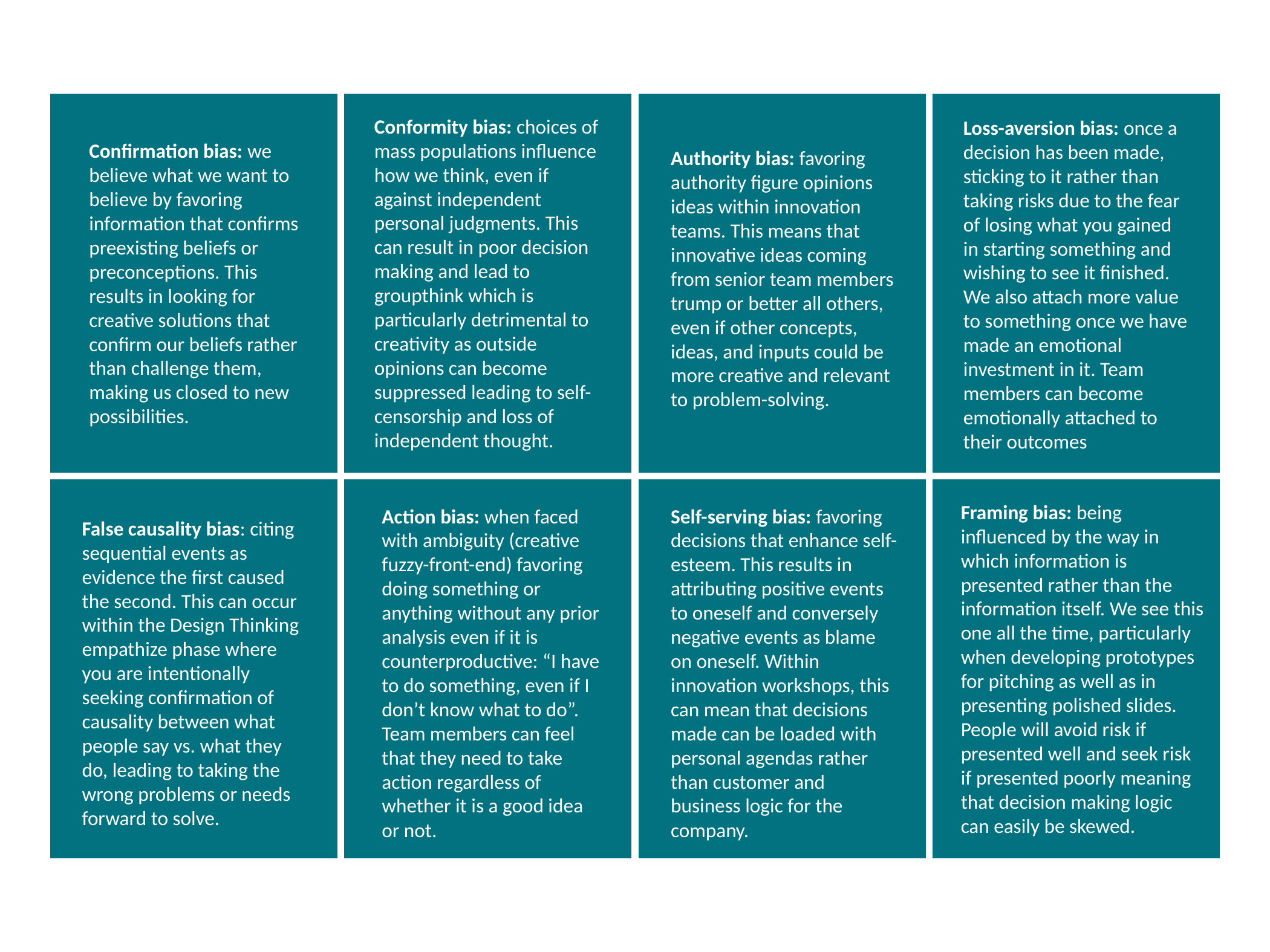

Conformity bias: choices of mass populations influence how we think, even if against independent personal judgments. This can result in poor decision making and lead to groupthink which is particularly detrimental to creativity as outside opinions can become suppressed leading to self-censorship and loss of independent thought.
Loss-aversion bias: once a decision has been made, sticking to it rather than taking risks due to the fear of losing what you gained in starting something and wishing to see it finished. We also attach more value to something once we have made an emotional investment in it. Team members can become emotionally attached to their outcomes
Confirmation bias: we believe what we want to believe by favoring information that confirms preexisting beliefs or preconceptions. This results in looking for creative solutions that confirm our beliefs rather than challenge them, making us closed to new possibilities.
Authority bias: favoring authority figure opinions ideas within innovation teams. This means that innovative ideas coming from senior team members trump or better all others, even if other concepts, ideas, and inputs could be more creative and relevant to problem-solving.
Framing bias: being influenced by the way in which information is presented rather than the information itself. We see this one all the time, particularly when developing prototypes for pitching as well as in presenting polished slides. People will avoid risk if presented well and seek risk if presented poorly meaning that decision making logic can easily be skewed.
Action bias: when faced with ambiguity (creative fuzzy-front-end) favoring doing something or anything without any prior analysis even if it is counterproductive: “I have to do something, even if I don’t know what to do”. Team members can feel that they need to take action regardless of whether it is a good idea or not.
Self-serving bias: favoring decisions that enhance self-esteem. This results in attributing positive events to oneself and conversely negative events as blame on oneself. Within innovation workshops, this can mean that decisions made can be loaded with personal agendas rather than customer and business logic for the company.
False causality bias: citing sequential events as evidence the first caused the second. This can occur within the Design Thinking empathize phase where you are intentionally seeking confirmation of causality between what people say vs. what they do, leading to taking the wrong problems or needs forward to solve.